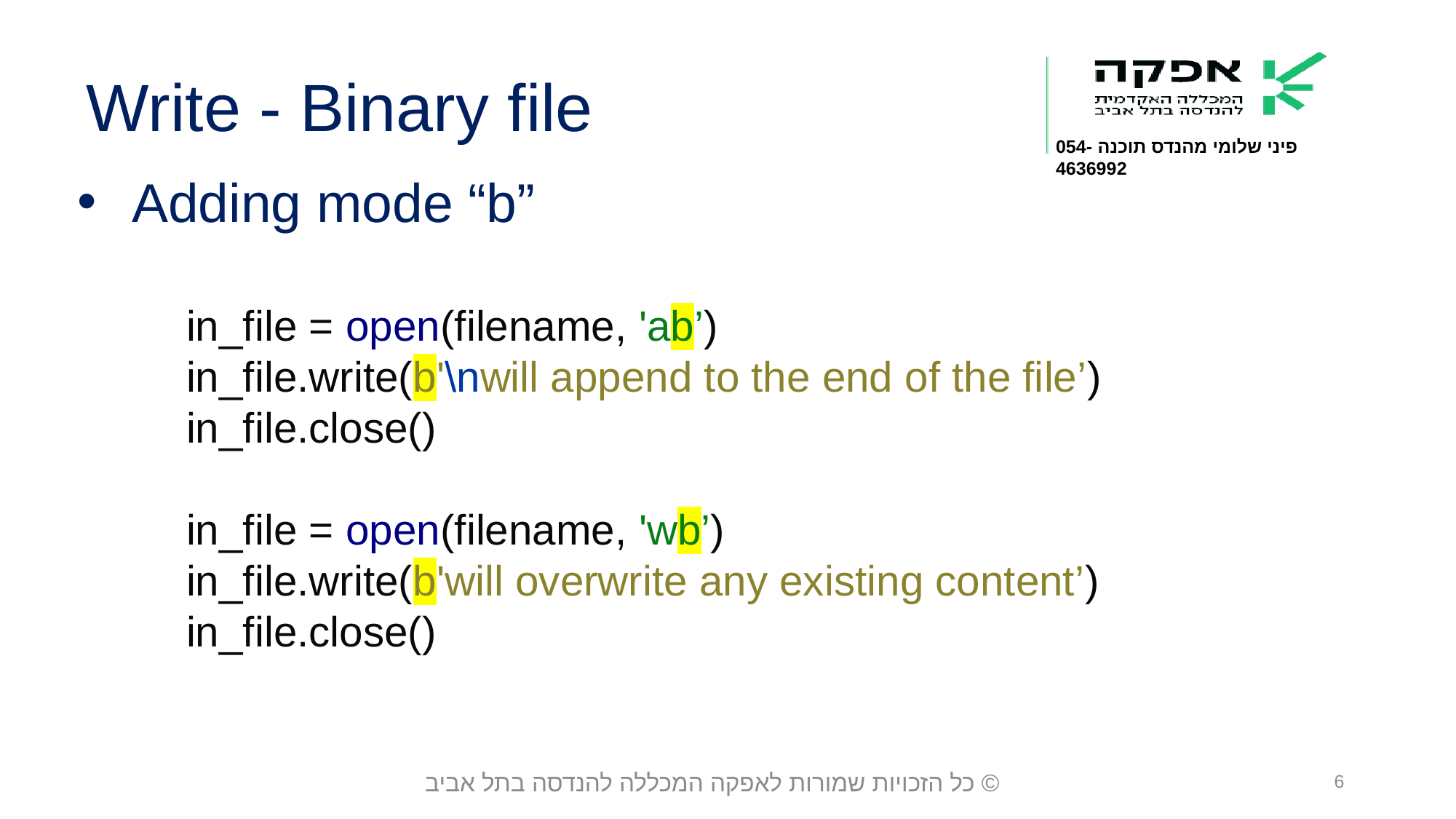

Write - Binary file
Adding mode “b”
	in_file = open(filename, 'ab’)
	in_file.write(b'\nwill append to the end of the file’)
	in_file.close()
	in_file = open(filename, 'wb’)
	in_file.write(b'will overwrite any existing content’)
	in_file.close()
© כל הזכויות שמורות לאפקה המכללה להנדסה בתל אביב
6